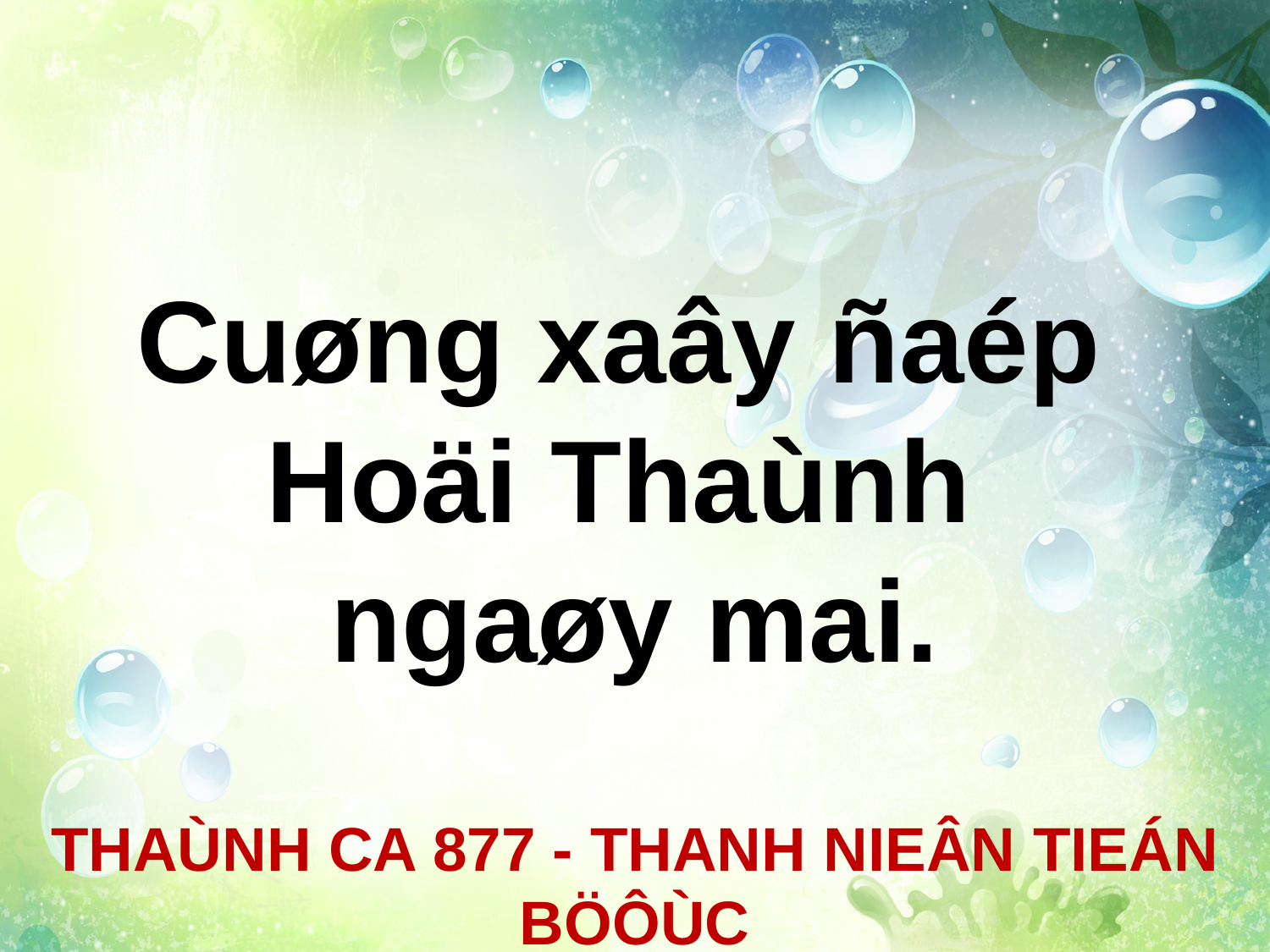

Cuøng xaây ñaép
Hoäi Thaùnh
ngaøy mai.
THAÙNH CA 877 - THANH NIEÂN TIEÁN BÖÔÙC